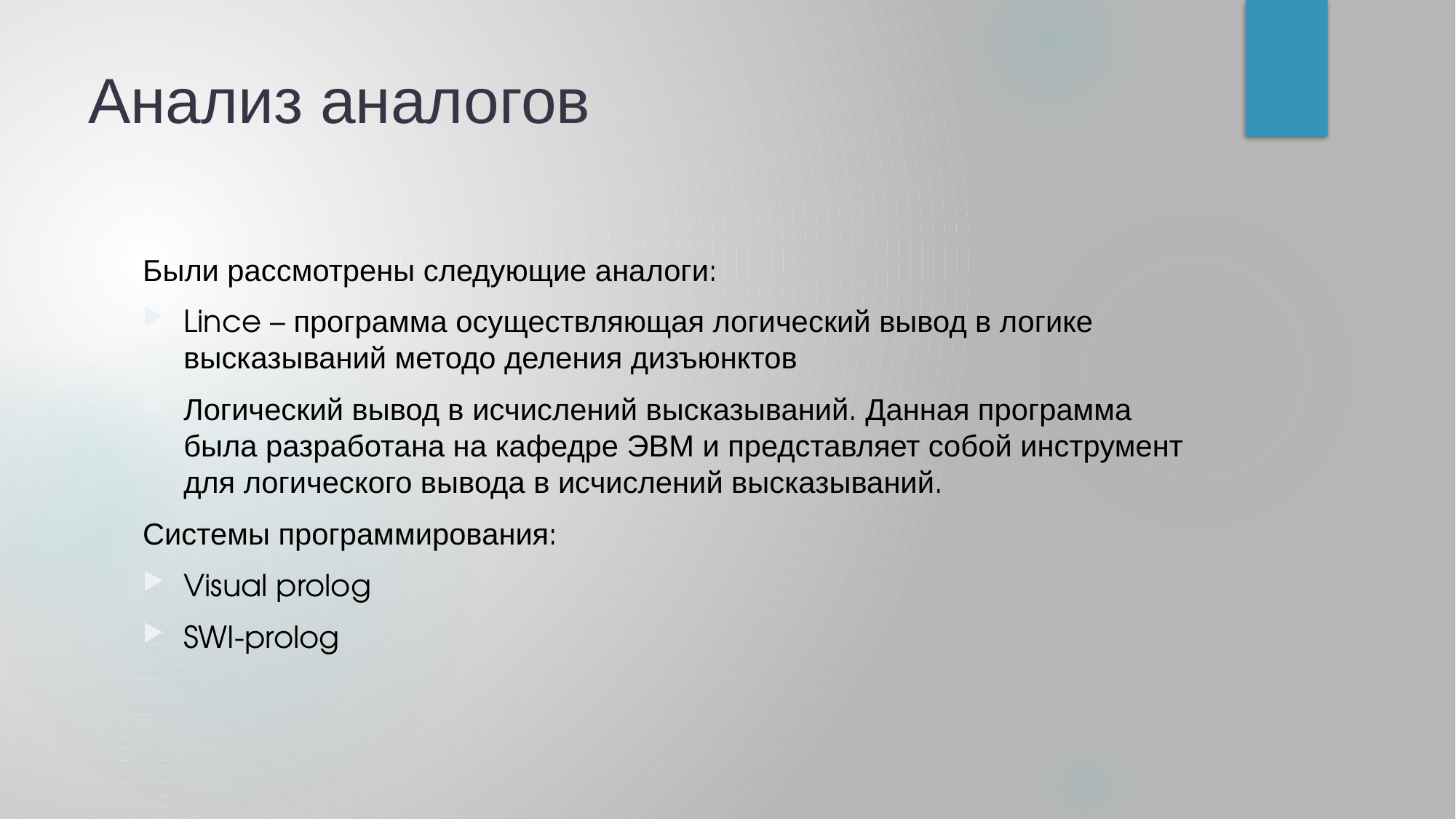

# Анализ аналогов
Были рассмотрены следующие аналоги:
Lince – программа осуществляющая логический вывод в логике высказываний методо деления дизъюнктов
Логический вывод в исчислений высказываний. Данная программа была разработана на кафедре ЭВМ и представляет собой инструмент для логического вывода в исчислений высказываний.
Системы программирования:
Visual prolog
SWI-prolog